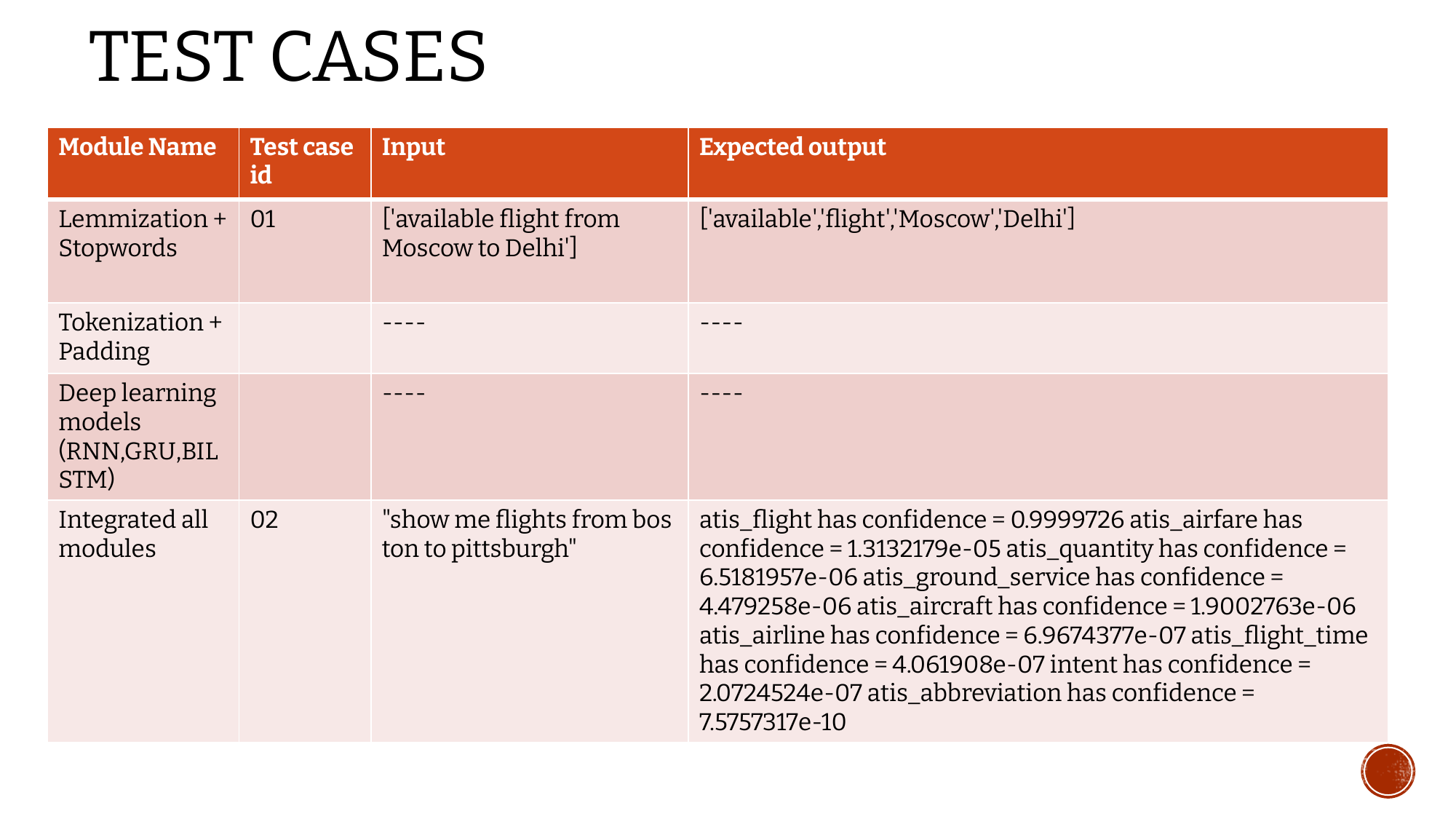

# Test Cases
| Module Name | Test case id | Input | Expected output |
| --- | --- | --- | --- |
| Lemmization + Stopwords | 01 | ['available flight from Moscow to Delhi'] | ['available','flight','Moscow','Delhi'] |
| Tokenization + Padding |  | ---- | ---- |
| Deep learning models (RNN,GRU,BILSTM) |  | ---- | ---- |
| Integrated all modules | 02 | "show me flights from boston to pittsburgh" | atis\_flight has confidence = 0.9999726 atis\_airfare has confidence = 1.3132179e-05 atis\_quantity has confidence = 6.5181957e-06 atis\_ground\_service has confidence = 4.479258e-06 atis\_aircraft has confidence = 1.9002763e-06 atis\_airline has confidence = 6.9674377e-07 atis\_flight\_time has confidence = 4.061908e-07 intent has confidence = 2.0724524e-07 atis\_abbreviation has confidence = 7.5757317e-10 |